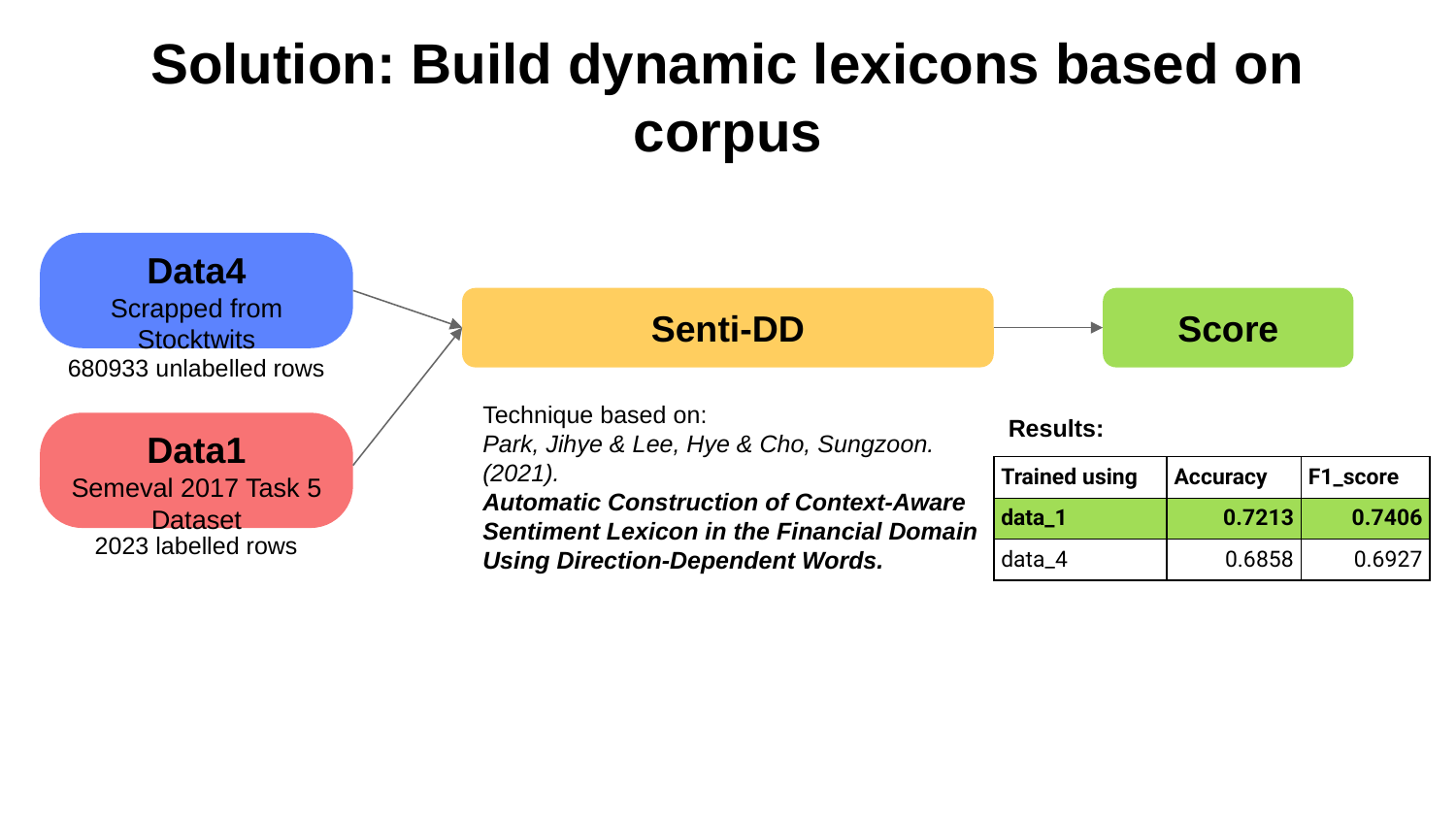

# Solution: Build dynamic lexicons based on corpus

Data4
Scrapped from Stocktwits
680933 unlabelled rows
Senti-DD
Score
Technique based on:
Park, Jihye & Lee, Hye & Cho, Sungzoon. (2021).
Automatic Construction of Context-Aware Sentiment Lexicon in the Financial Domain Using Direction-Dependent Words.

Results:
Data1
Semeval 2017 Task 5 Dataset
2023 labelled rows

| Trained using | Accuracy | F1\_score |
| --- | --- | --- |
| data\_1 | 0.7213 | 0.7406 |
| data\_4 | 0.6858 | 0.6927 |